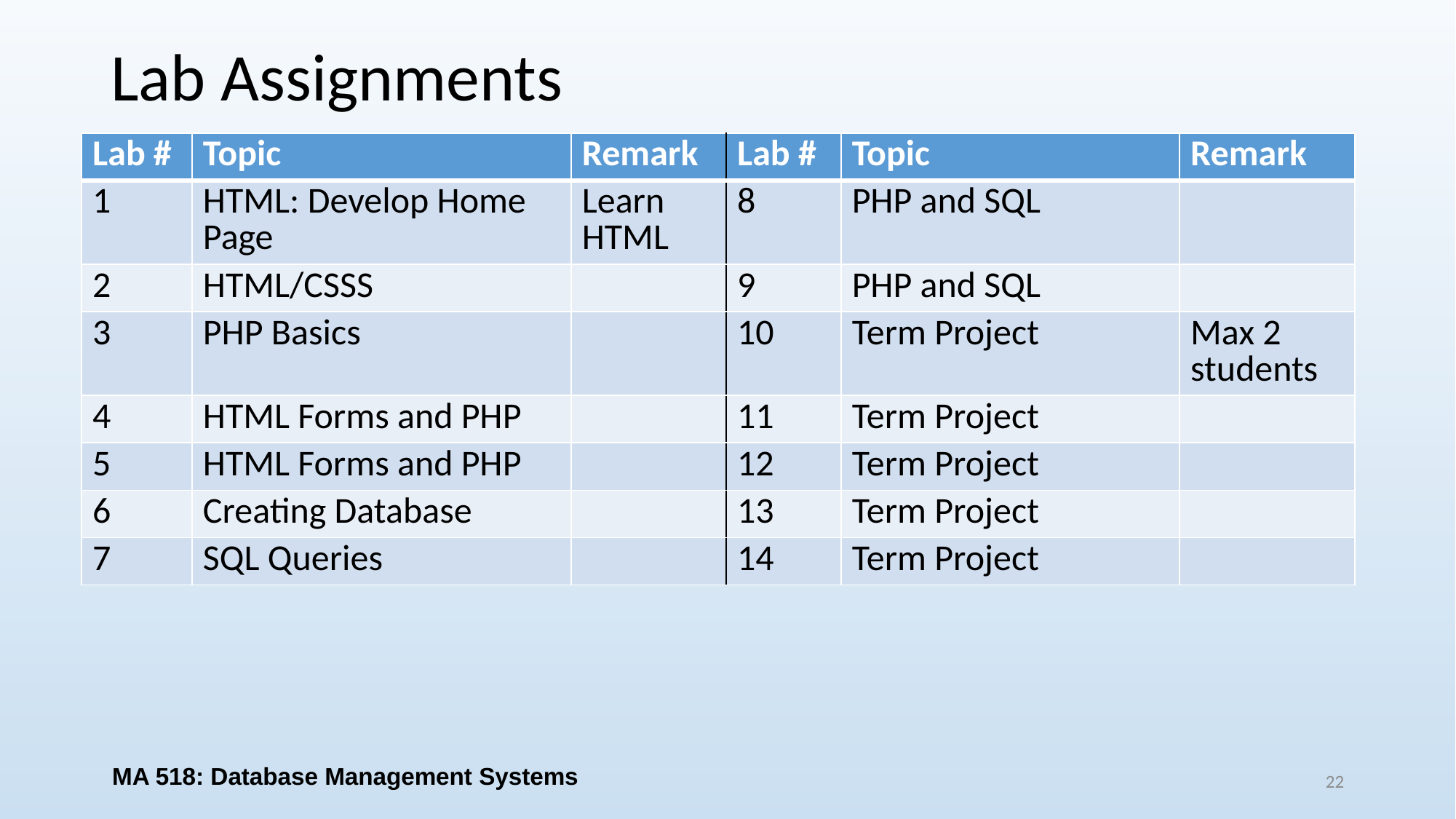

# Lab Assignments
| Lab # | Topic | Remark | Lab # | Topic | Remark |
| --- | --- | --- | --- | --- | --- |
| 1 | HTML: Develop Home Page | Learn HTML | 8 | PHP and SQL |  |
| 2 | HTML/CSSS |  | 9 | PHP and SQL |  |
| 3 | PHP Basics |  | 10 | Term Project | Max 2 students |
| 4 | HTML Forms and PHP |  | 11 | Term Project |  |
| 5 | HTML Forms and PHP |  | 12 | Term Project |  |
| 6 | Creating Database |  | 13 | Term Project |  |
| 7 | SQL Queries |  | 14 | Term Project |  |
MA 518: Database Management Systems
22